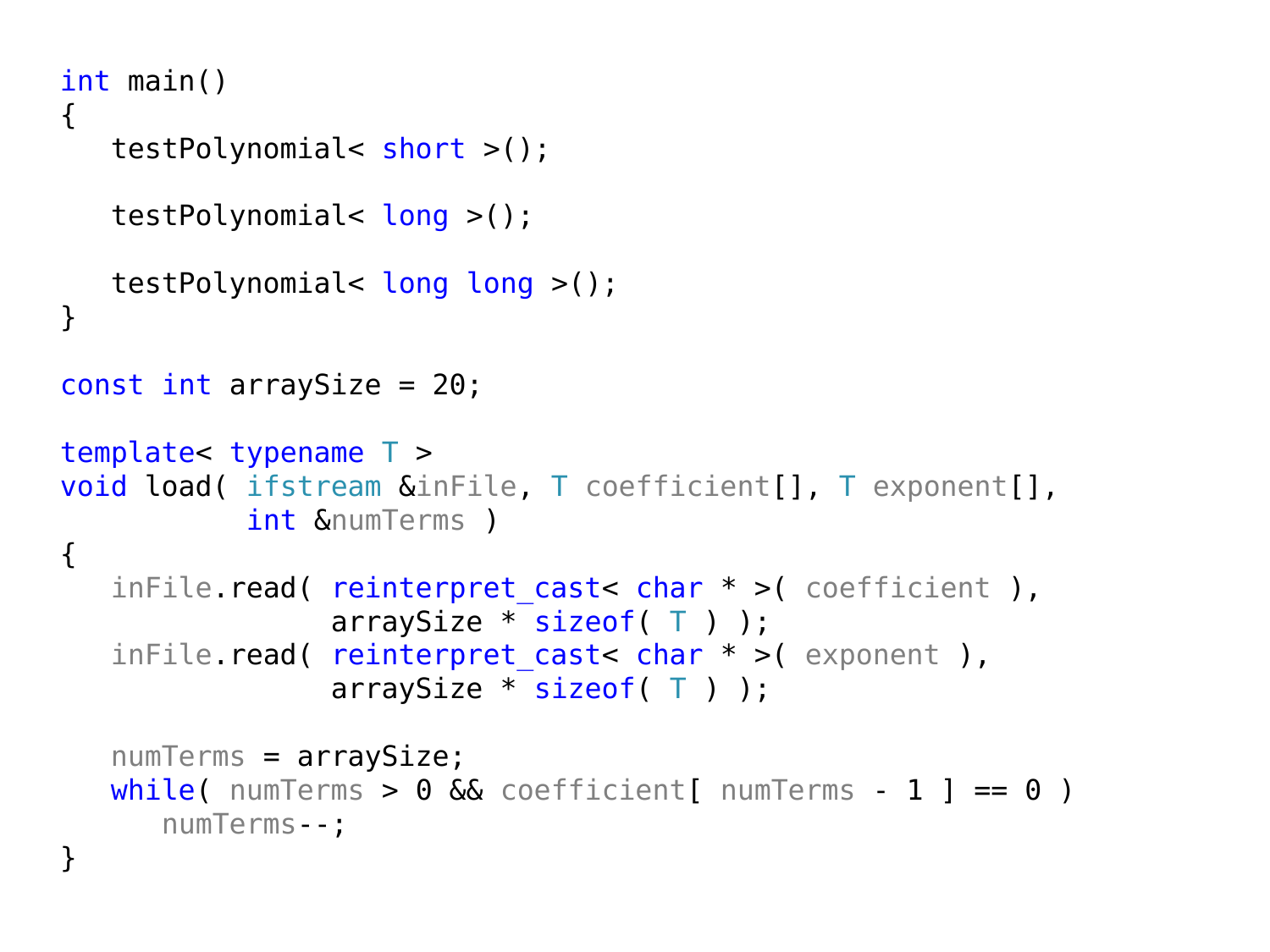

int main()
{
   testPolynomial< short >();

   testPolynomial< long >();

   testPolynomial< long long >();
}

const int arraySize = 20;

template< typename T >
void load( ifstream &inFile, T coefficient[], T exponent[],
           int &numTerms )
{
   inFile.read( reinterpret_cast< char * >( coefficient ),
                arraySize * sizeof( T ) );
   inFile.read( reinterpret_cast< char * >( exponent ),
                arraySize * sizeof( T ) );

   numTerms = arraySize;
   while( numTerms > 0 && coefficient[ numTerms - 1 ] == 0 )
      numTerms--;
}